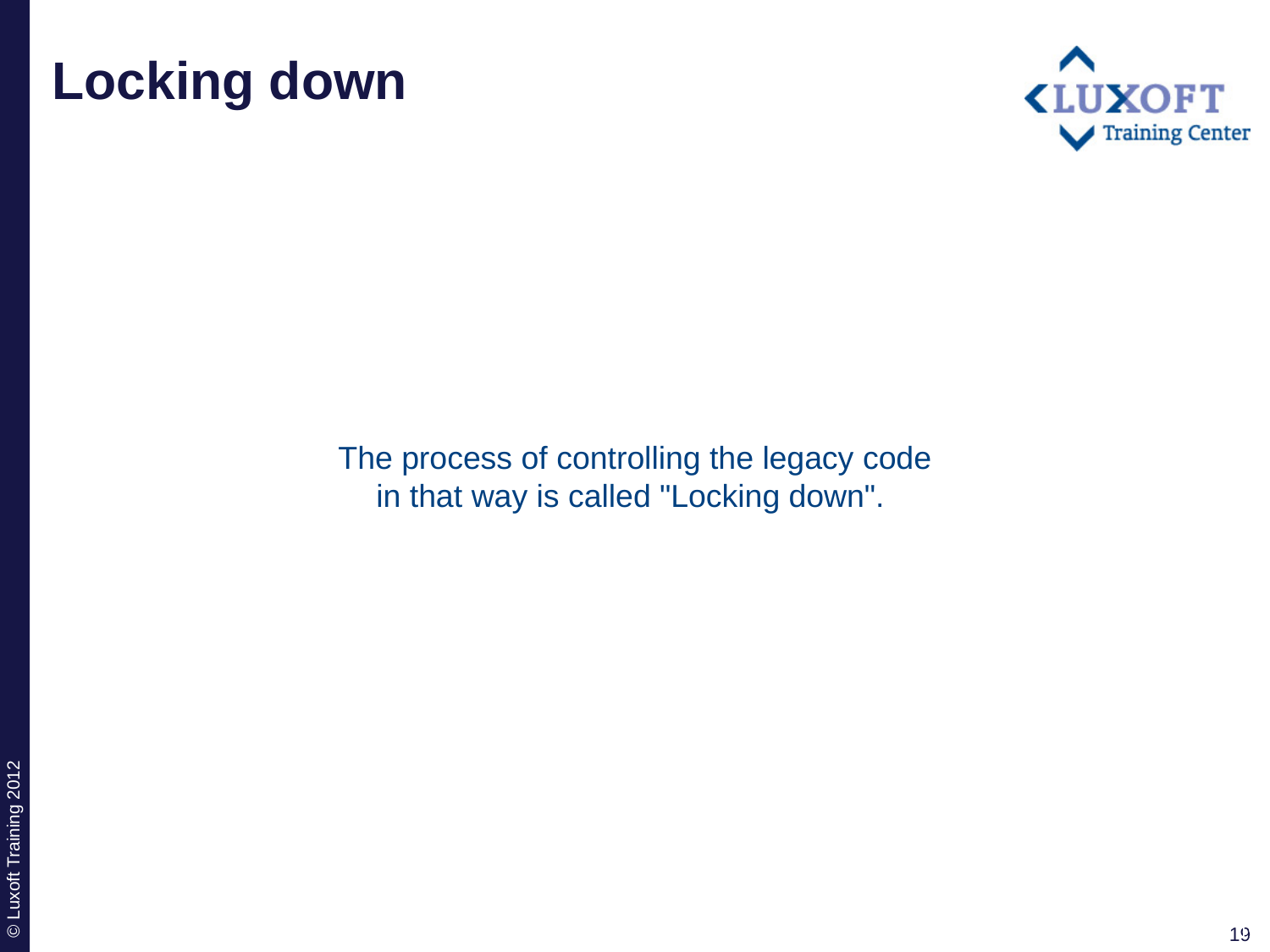

# Locking down
The process of controlling the legacy code in that way is called "Locking down".